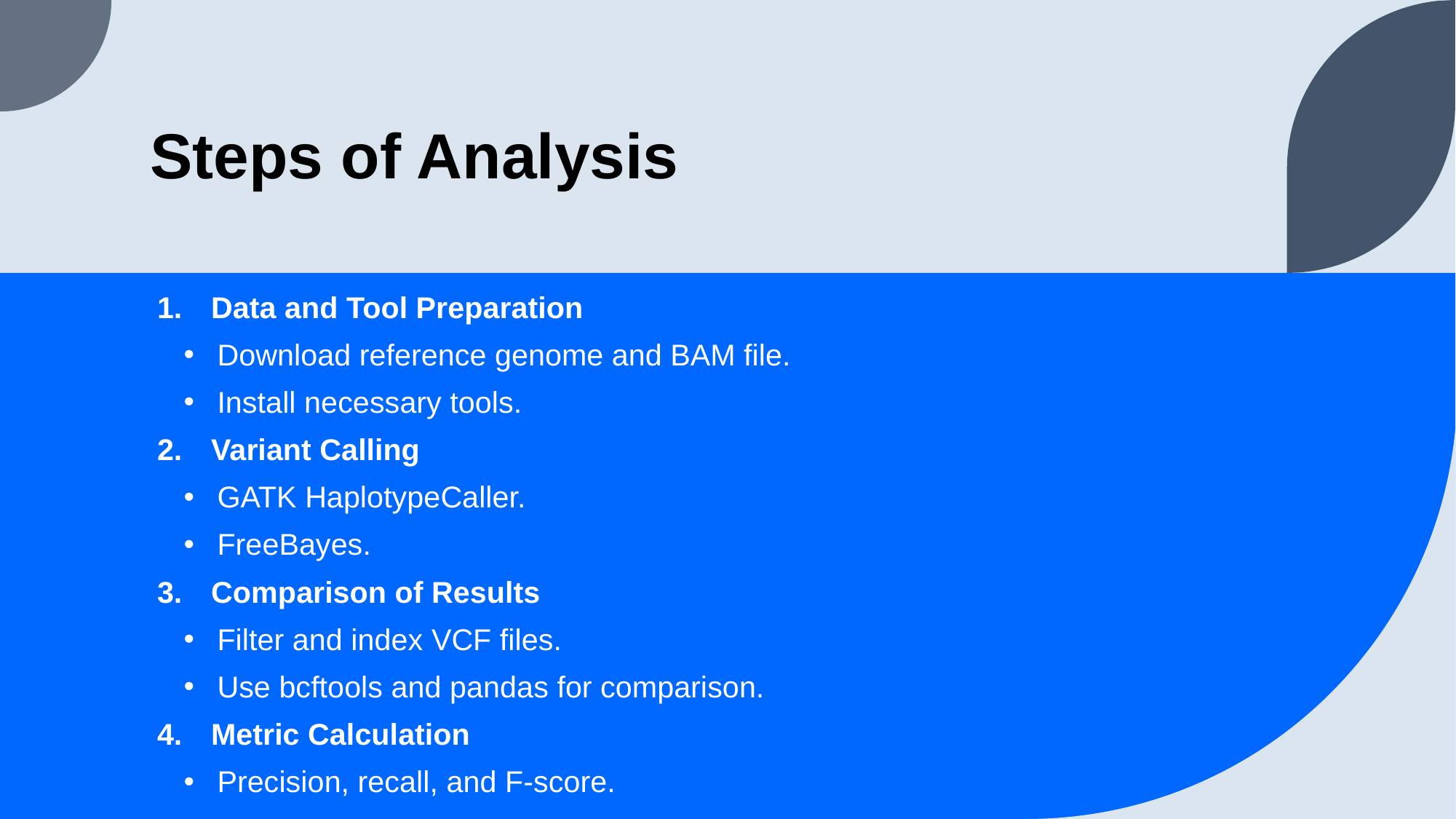

# Steps of Analysis
Data and Tool Preparation
Download reference genome and BAM file.
Install necessary tools.
Variant Calling
GATK HaplotypeCaller.
FreeBayes.
Comparison of Results
Filter and index VCF files.
Use bcftools and pandas for comparison.
Metric Calculation
Precision, recall, and F-score.